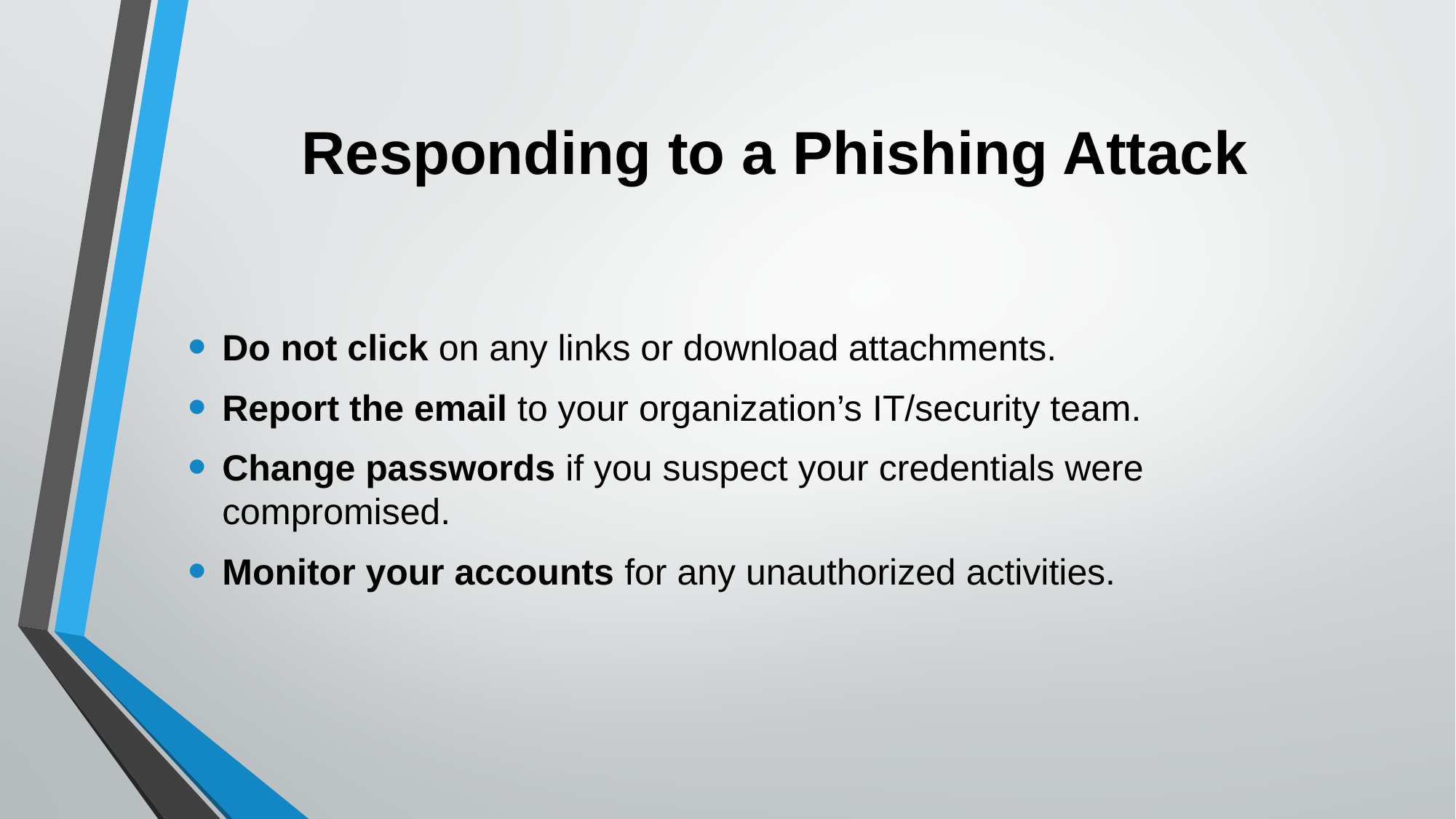

# Responding to a Phishing Attack
Do not click on any links or download attachments.
Report the email to your organization’s IT/security team.
Change passwords if you suspect your credentials were compromised.
Monitor your accounts for any unauthorized activities.